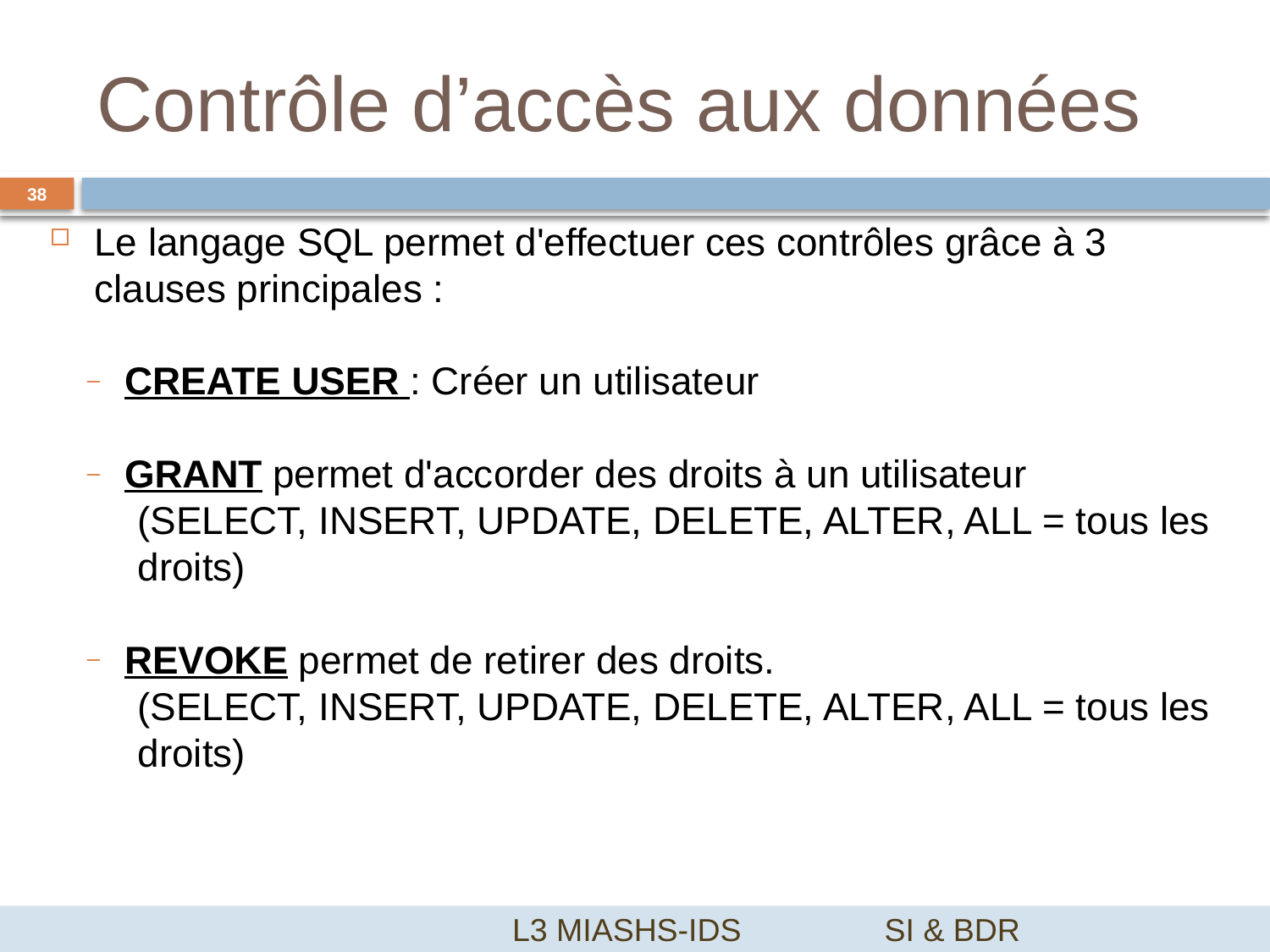

# Contrôle d’accès aux données
38
Le langage SQL permet d'effectuer ces contrôles grâce à 3 clauses principales :

CREATE USER : Créer un utilisateur

GRANT permet d'accorder des droits à un utilisateur
(SELECT, INSERT, UPDATE, DELETE, ALTER, ALL = tous les droits)

REVOKE permet de retirer des droits.
(SELECT, INSERT, UPDATE, DELETE, ALTER, ALL = tous les droits)

		 L3 MIASHS-IDS		SI & BDR